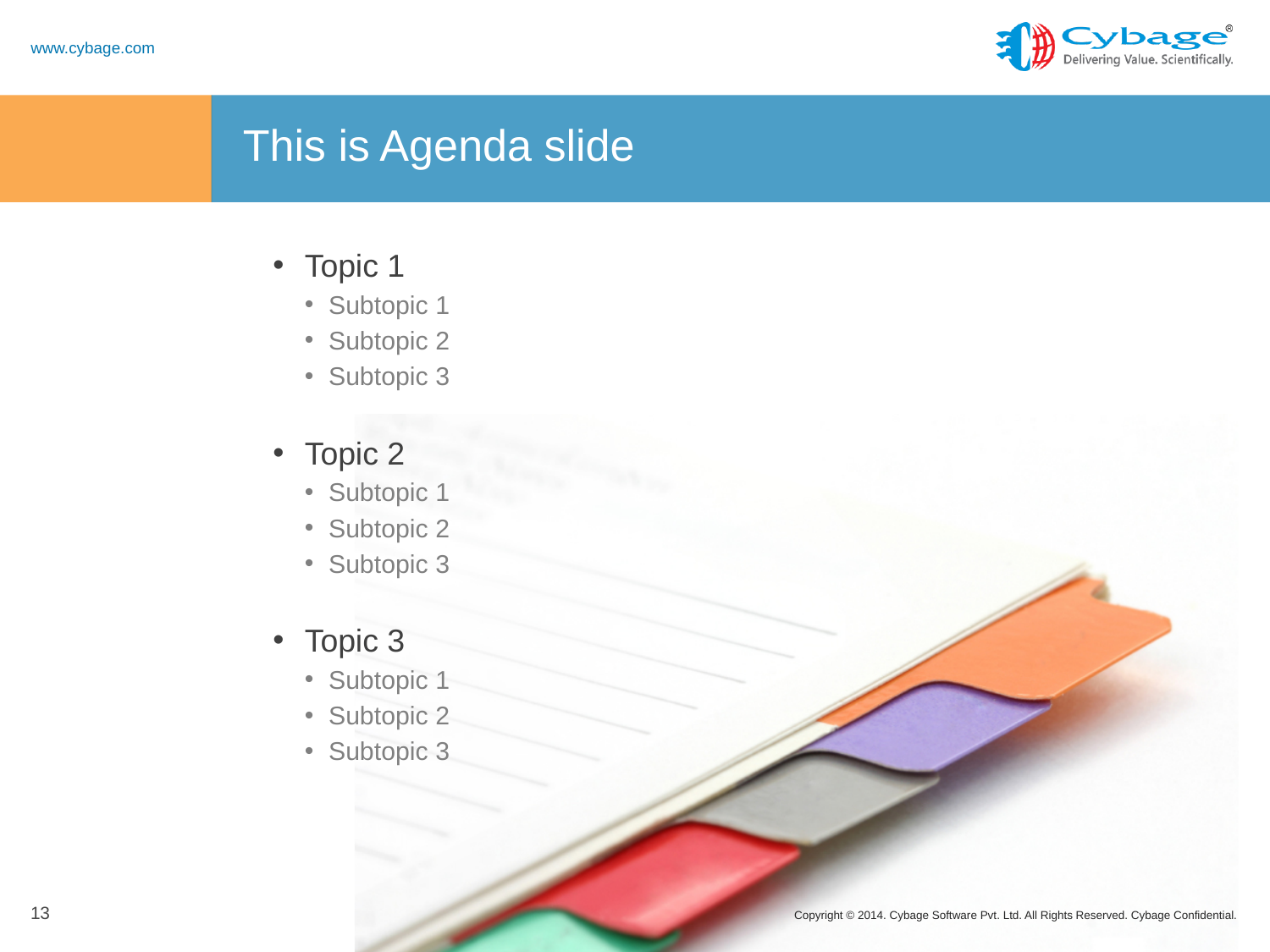

# This is Agenda slide
Topic 1
Subtopic 1
Subtopic 2
Subtopic 3

Topic 2
Subtopic 1
Subtopic 2
Subtopic 3

Topic 3
Subtopic 1
Subtopic 2
Subtopic 3

13